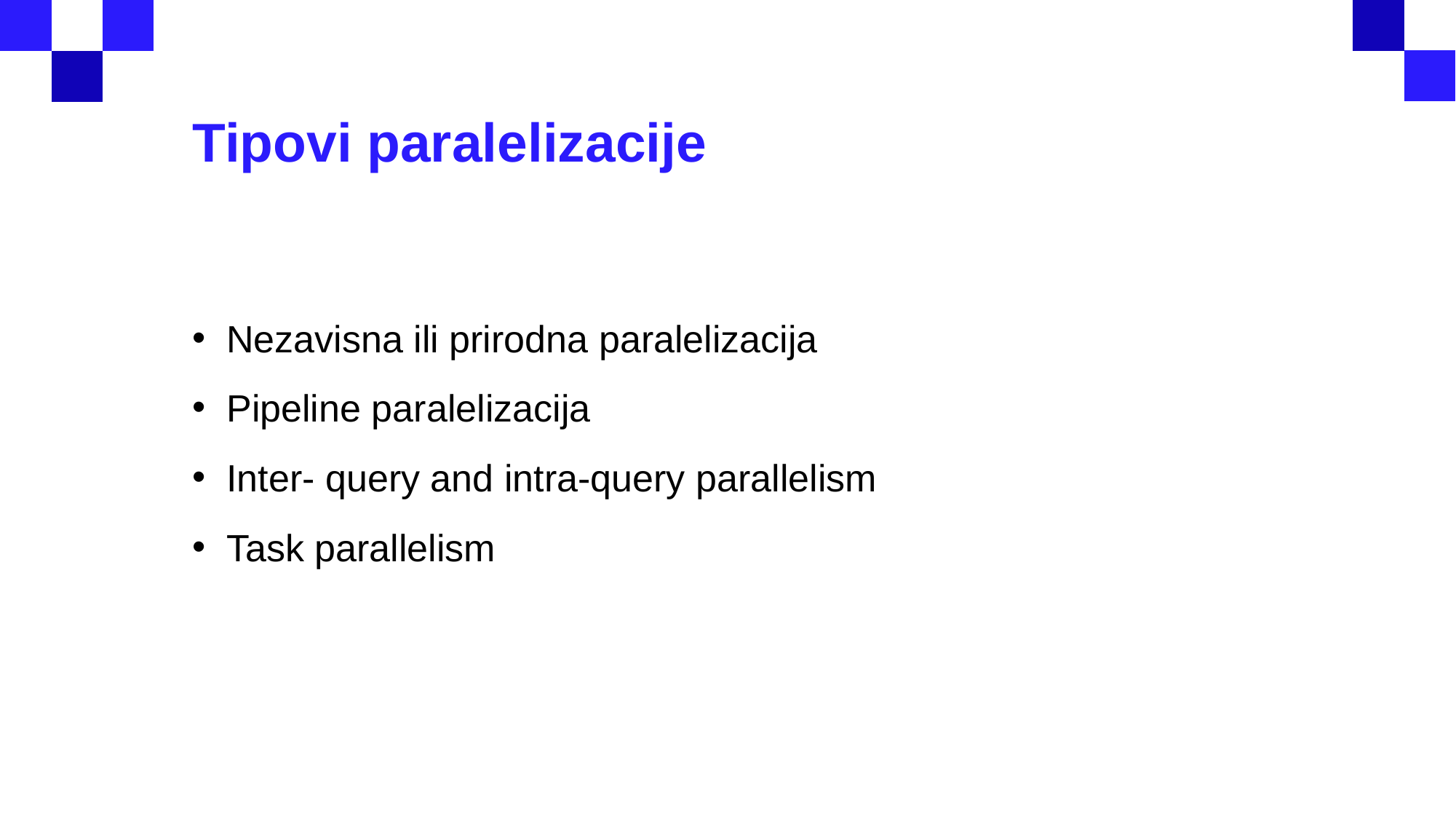

# Tipovi paralelizacije
Nezavisna ili prirodna paralelizacija
Pipeline paralelizacija
Inter- query and intra-query parallelism
Task parallelism